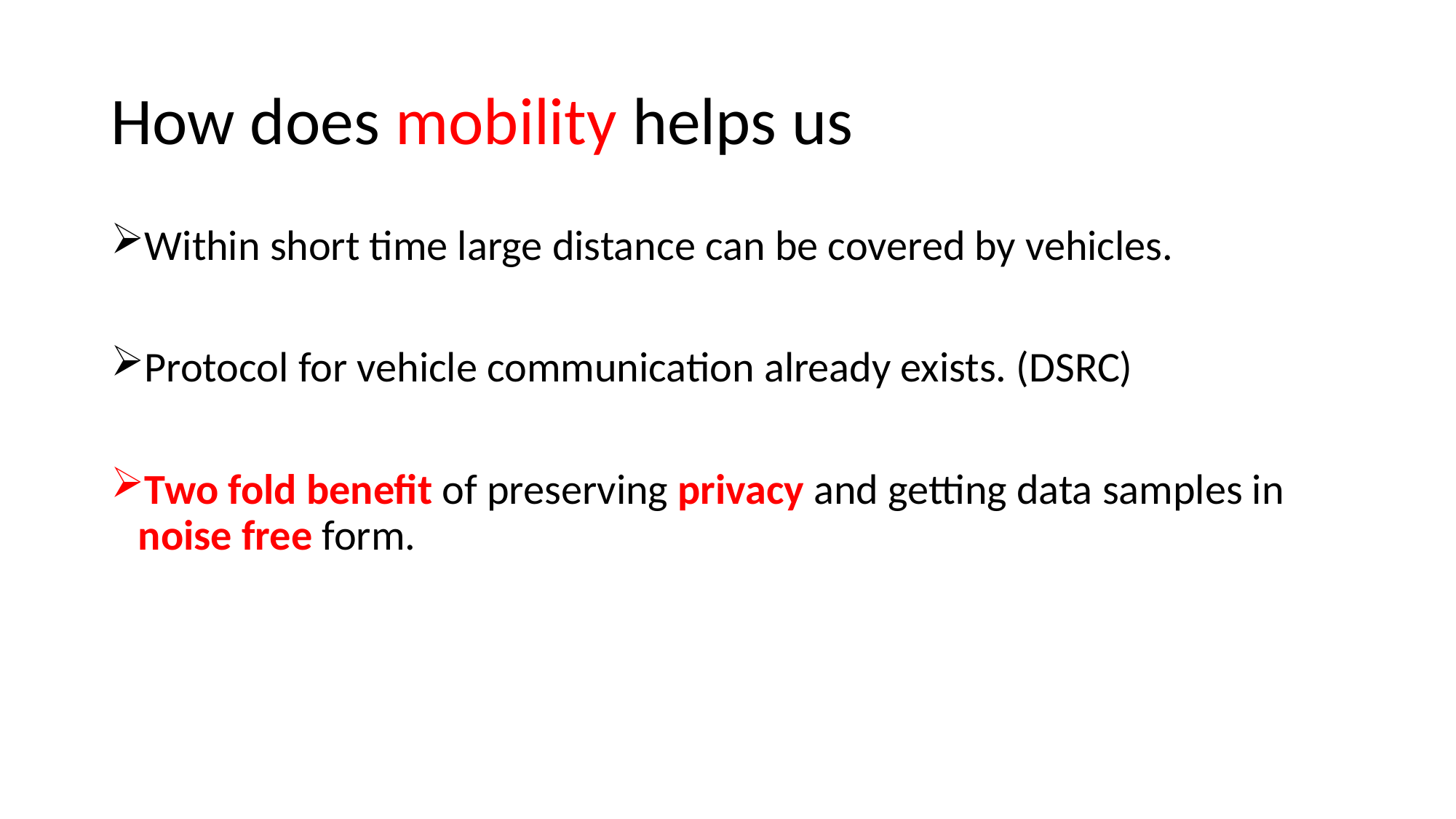

# How does mobility helps us
Within short time large distance can be covered by vehicles.

Protocol for vehicle communication already exists. (DSRC)

Two fold benefit of preserving privacy and getting data samples in  noise free form.